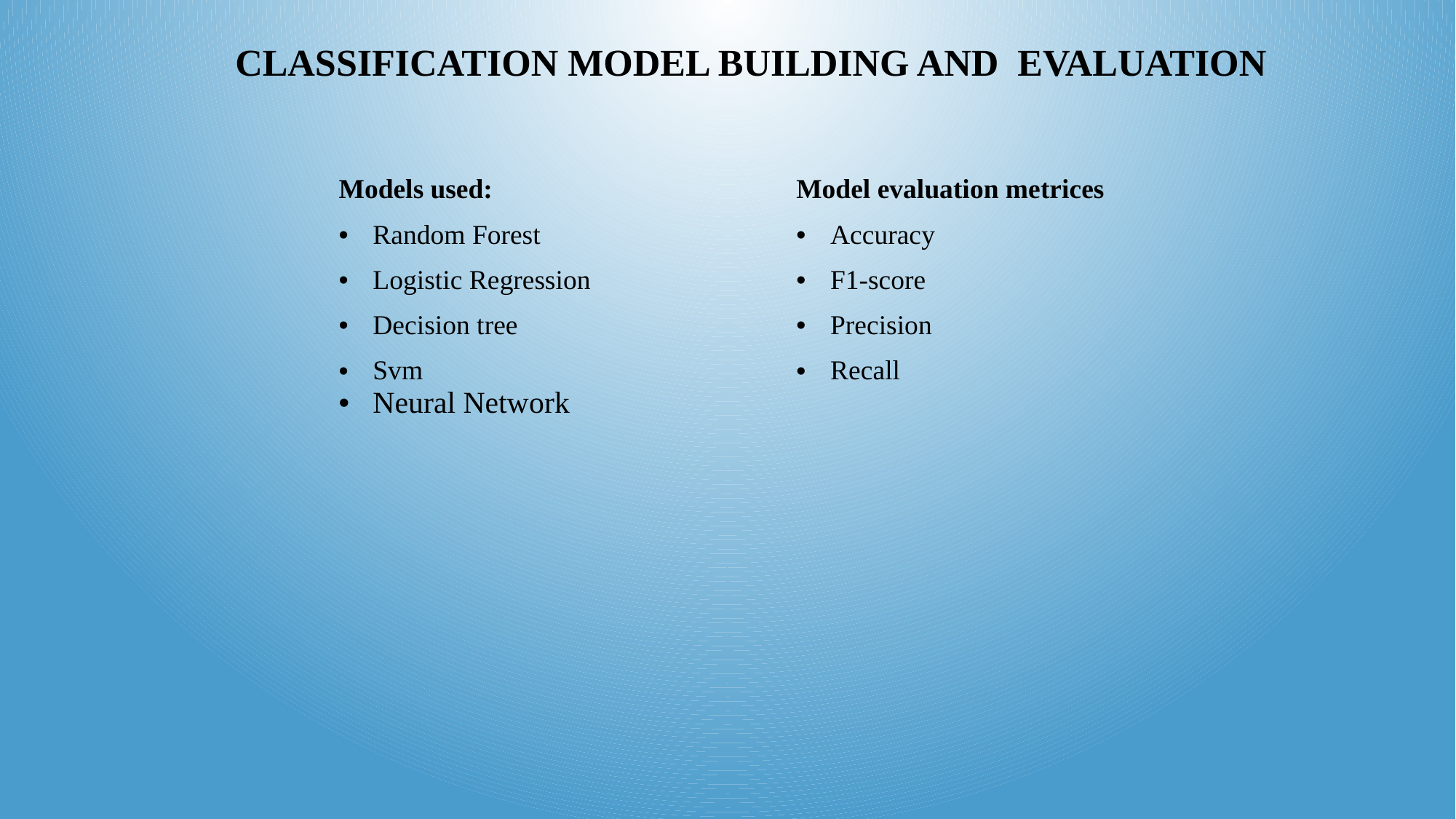

CLASSIFICATION MODEL BUILDING AND  EVALUATION

| Models used: Random Forest Logistic Regression Decision tree Svm Neural Network | Model evaluation metrices Accuracy F1-score Precision Recall |
| --- | --- |